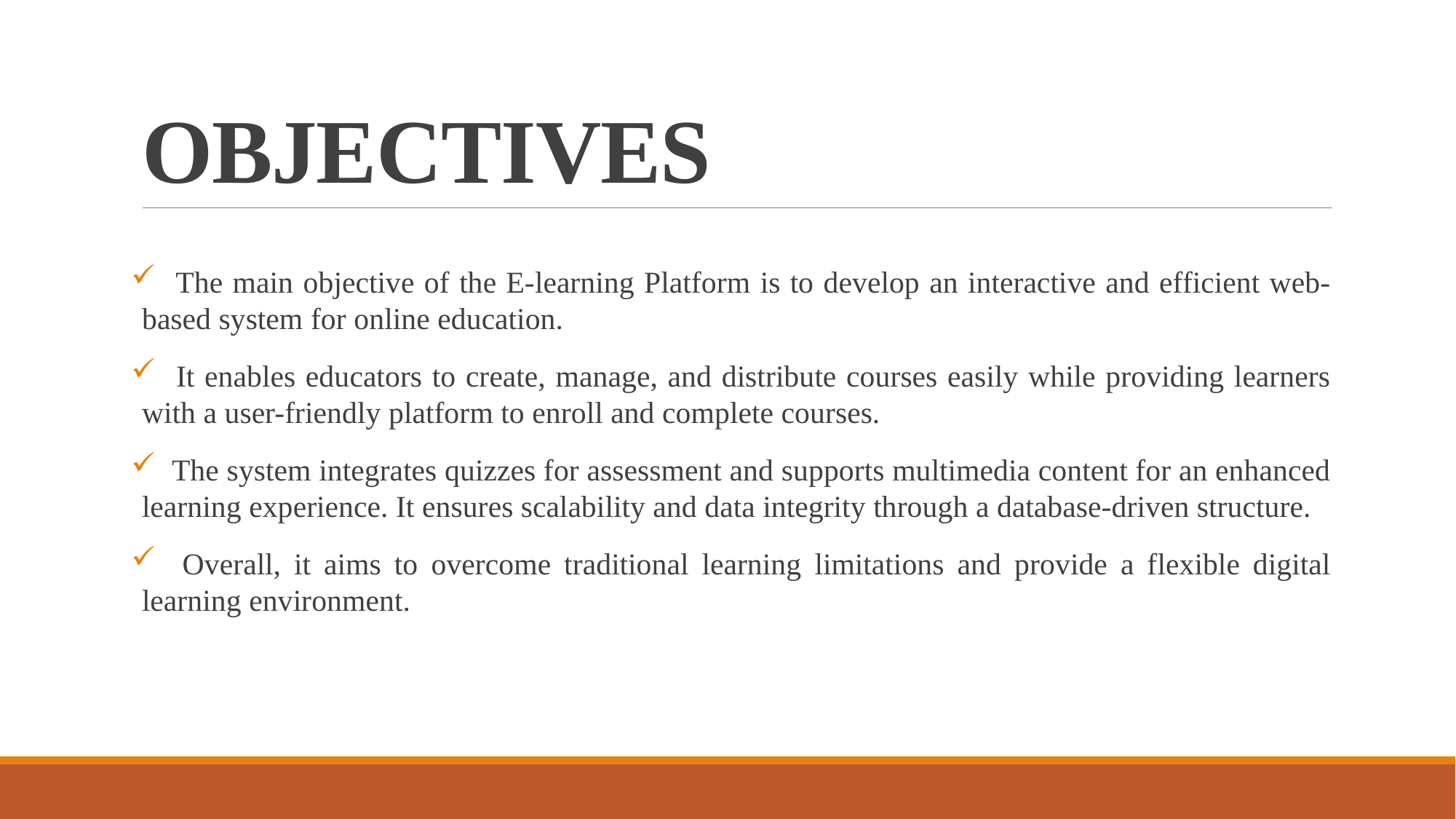

# OBJECTIVES
  The main objective of the E-learning Platform is to develop an interactive and efficient web-based system for online education.
  It enables educators to create, manage, and distribute courses easily while providing learners with a user-friendly platform to enroll and complete courses.
  The system integrates quizzes for assessment and supports multimedia content for an enhanced learning experience. It ensures scalability and data integrity through a database-driven structure.
  Overall, it aims to overcome traditional learning limitations and provide a flexible digital learning environment.